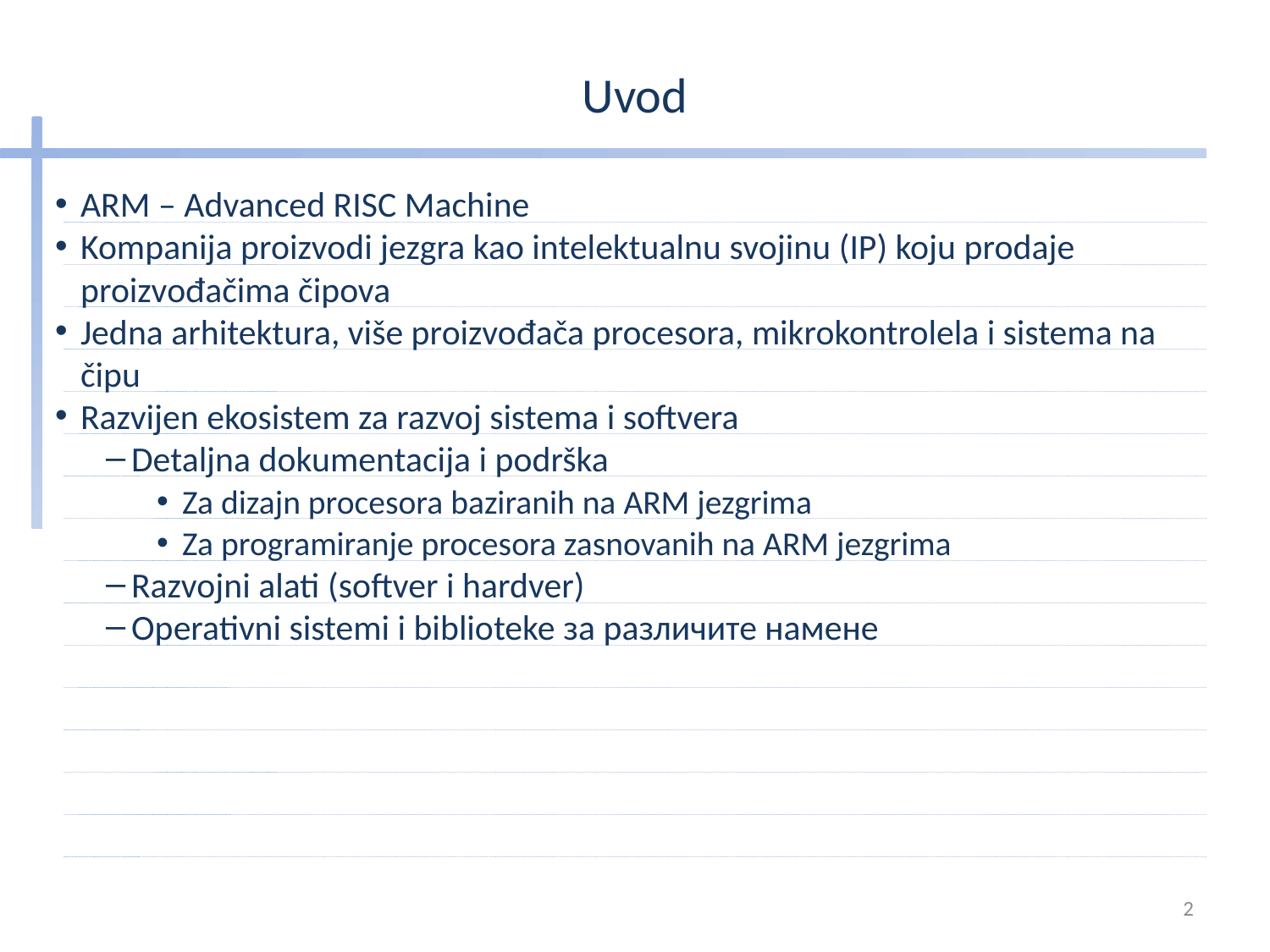

# Uvod
ARM – Advanced RISC Machine
Kompanija proizvodi jezgra kao intelektualnu svojinu (IP) koju prodaje proizvođačima čipova
Jedna arhitektura, više proizvođača procesora, mikrokontrolela i sistema na čipu
Razvijen ekosistem za razvoj sistema i softvera
Detaljna dokumentacija i podrška
Za dizajn procesora baziranih na ARM jezgrima
Za programiranje procesora zasnovanih na ARM jezgrima
Razvojni alati (softver i hardver)
Operativni sistemi i biblioteke за различите намене
2